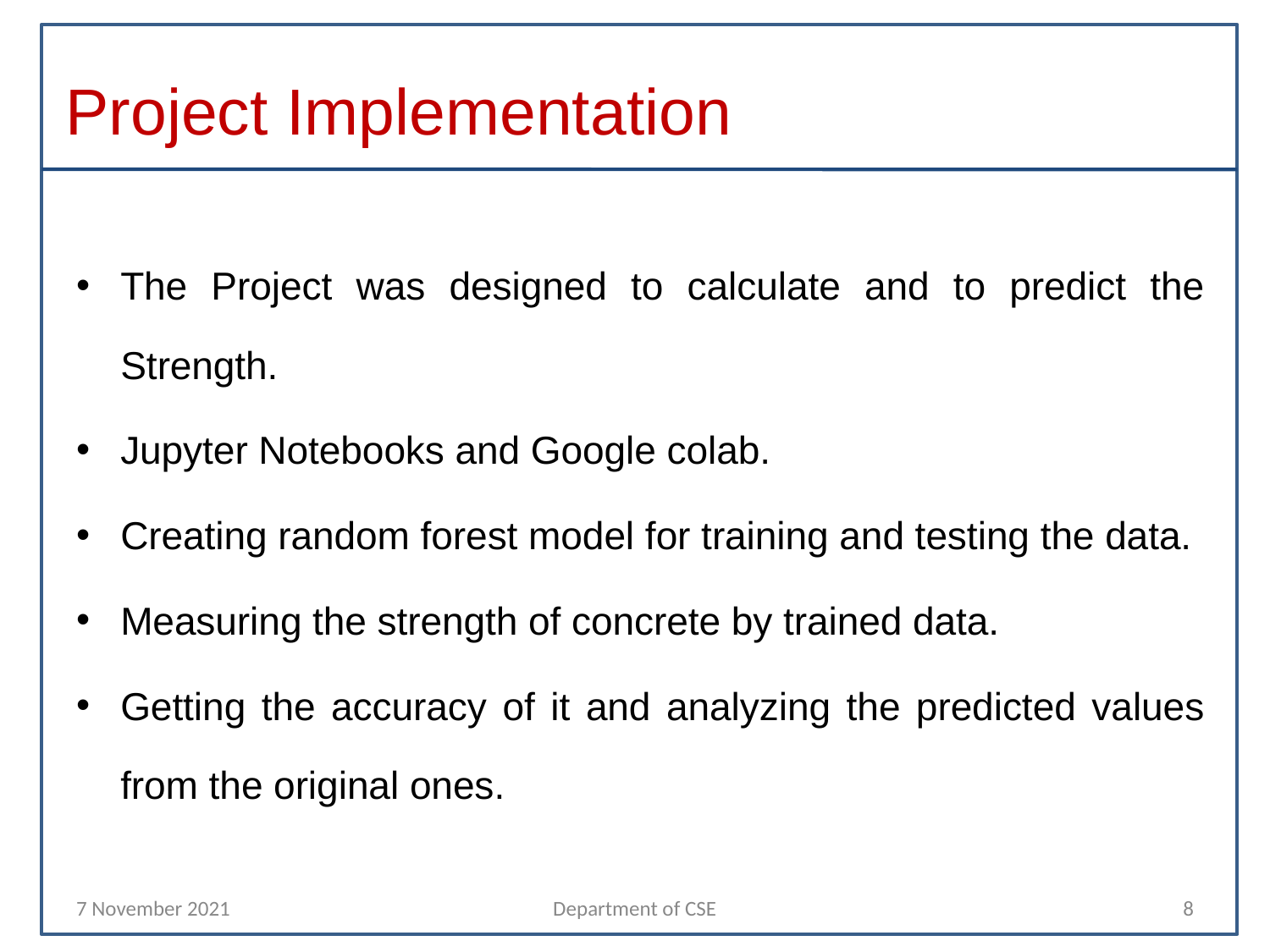

# Project Implementation
The Project was designed to calculate and to predict the Strength.
Jupyter Notebooks and Google colab.
Creating random forest model for training and testing the data.
Measuring the strength of concrete by trained data.
Getting the accuracy of it and analyzing the predicted values from the original ones.

7 November 2021
Department of CSE
8